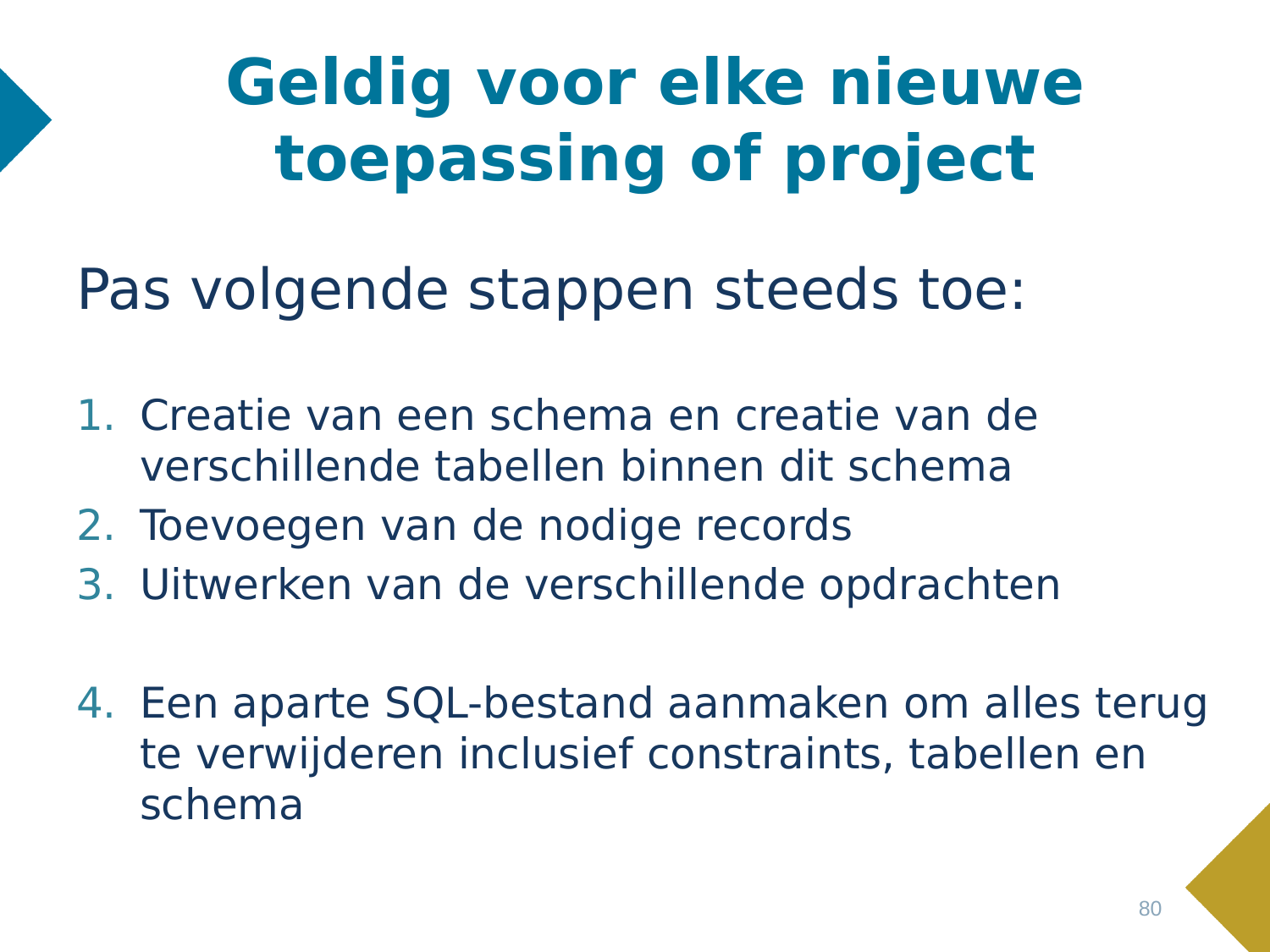

# Geldig voor elke nieuwe toepassing of project
Pas volgende stappen steeds toe:

Creatie van een schema en creatie van de verschillende tabellen binnen dit schema
Toevoegen van de nodige records
Uitwerken van de verschillende opdrachten

Een aparte SQL-bestand aanmaken om alles terug te verwijderen inclusief constraints, tabellen en schema
80